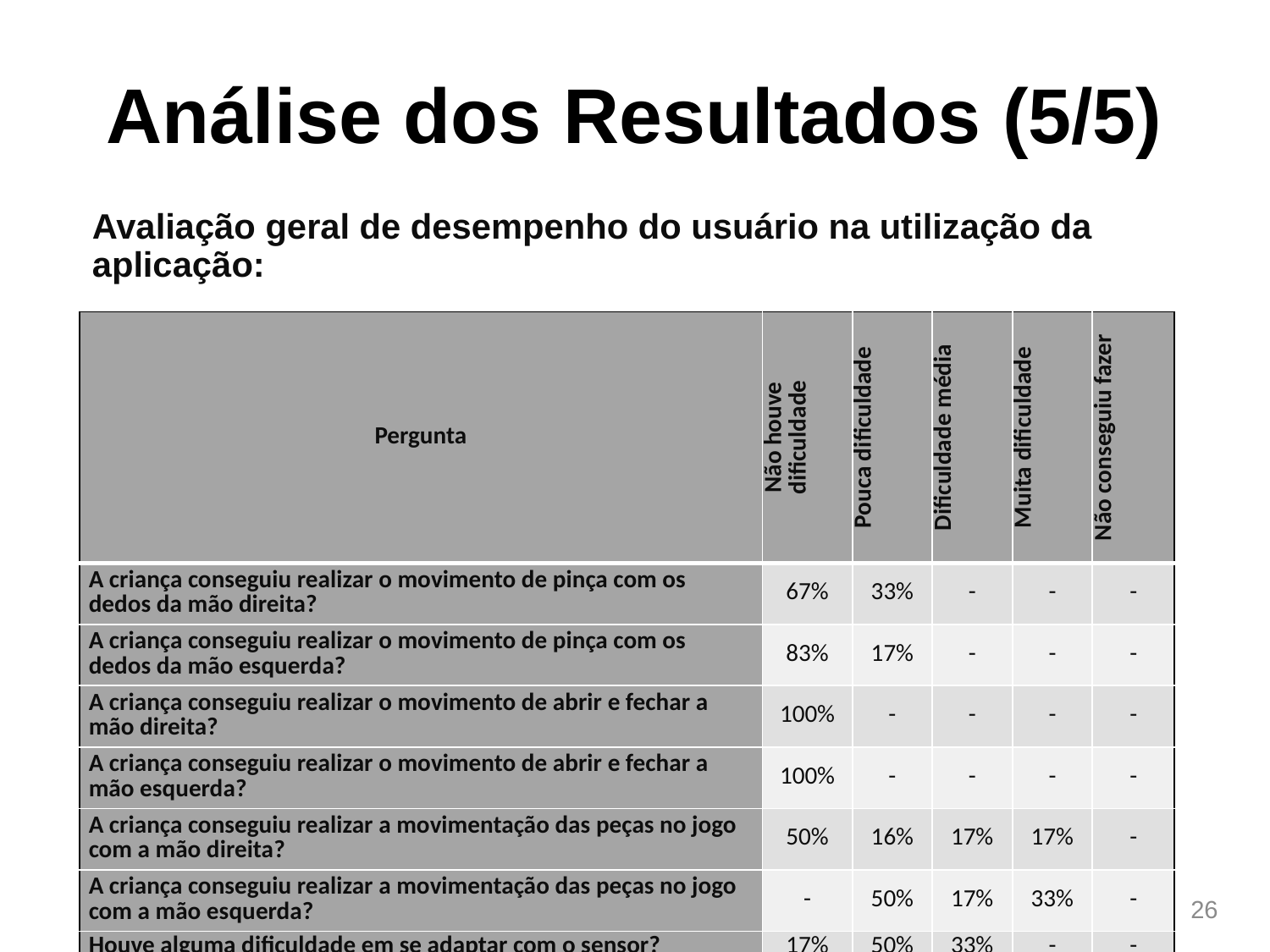

# Análise dos Resultados (5/5)
Avaliação geral de desempenho do usuário na utilização da aplicação:
| Pergunta | Não houve dificuldade | Pouca dificuldade | Dificuldade média | Muita dificuldade | Não conseguiu fazer |
| --- | --- | --- | --- | --- | --- |
| A criança conseguiu realizar o movimento de pinça com os dedos da mão direita? | 67% | 33% | - | - | - |
| A criança conseguiu realizar o movimento de pinça com os dedos da mão esquerda? | 83% | 17% | - | - | - |
| A criança conseguiu realizar o movimento de abrir e fechar a mão direita? | 100% | - | - | - | - |
| A criança conseguiu realizar o movimento de abrir e fechar a mão esquerda? | 100% | - | - | - | - |
| A criança conseguiu realizar a movimentação das peças no jogo com a mão direita? | 50% | 16% | 17% | 17% | - |
| A criança conseguiu realizar a movimentação das peças no jogo com a mão esquerda? | - | 50% | 17% | 33% | - |
| Houve alguma dificuldade em se adaptar com o sensor? | 17% | 50% | 33% | - | - |
26